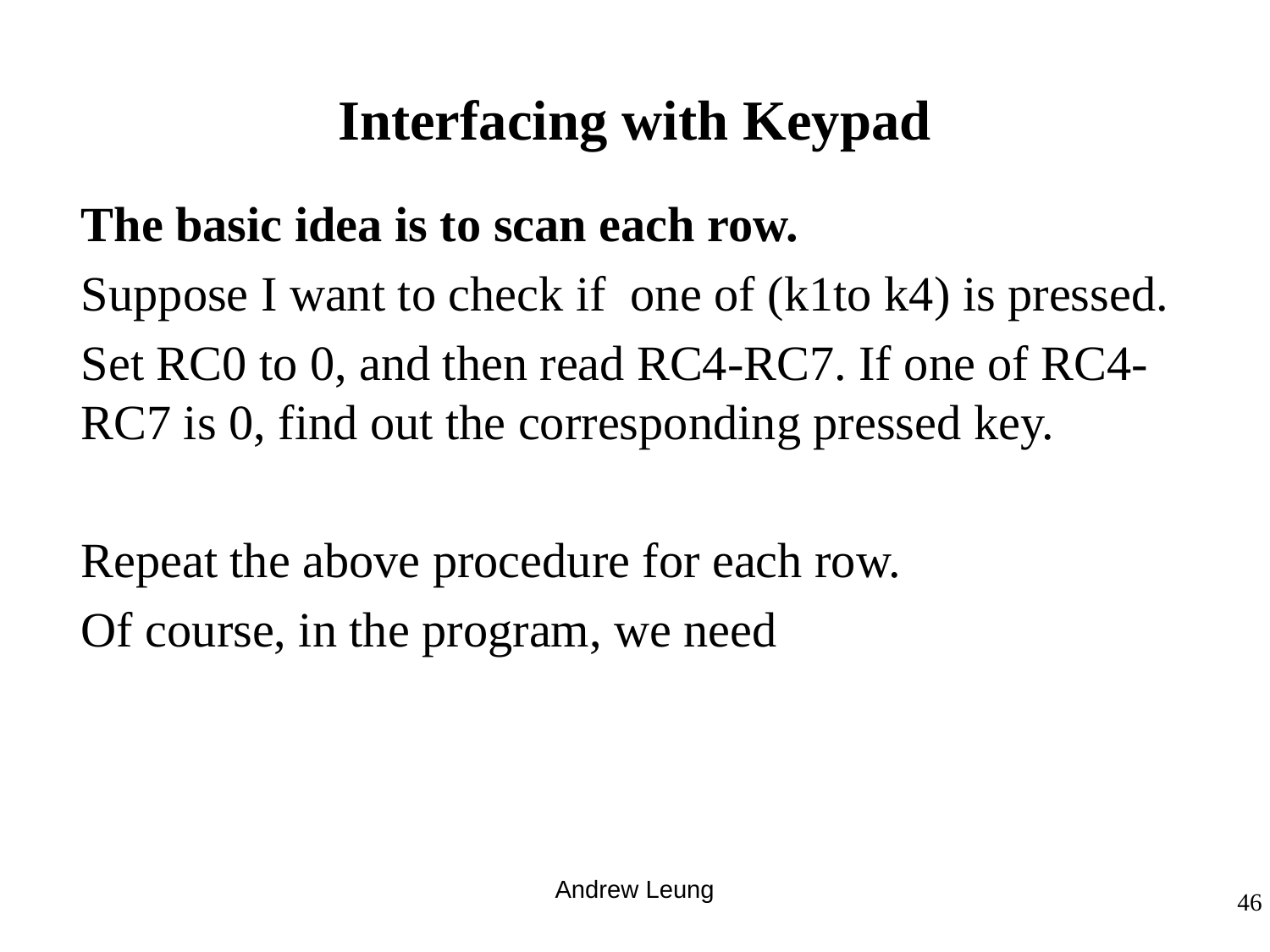

# Interfacing with Keypad
The basic idea is to scan each row.
Suppose I want to check if  one of (k1to k4) is pressed.
Set RC0 to 0, and then read RC4-RC7. If one of RC4-RC7 is 0, find out the corresponding pressed key.

Repeat the above procedure for each row.
Of course, in the program, we need
Andrew Leung
46